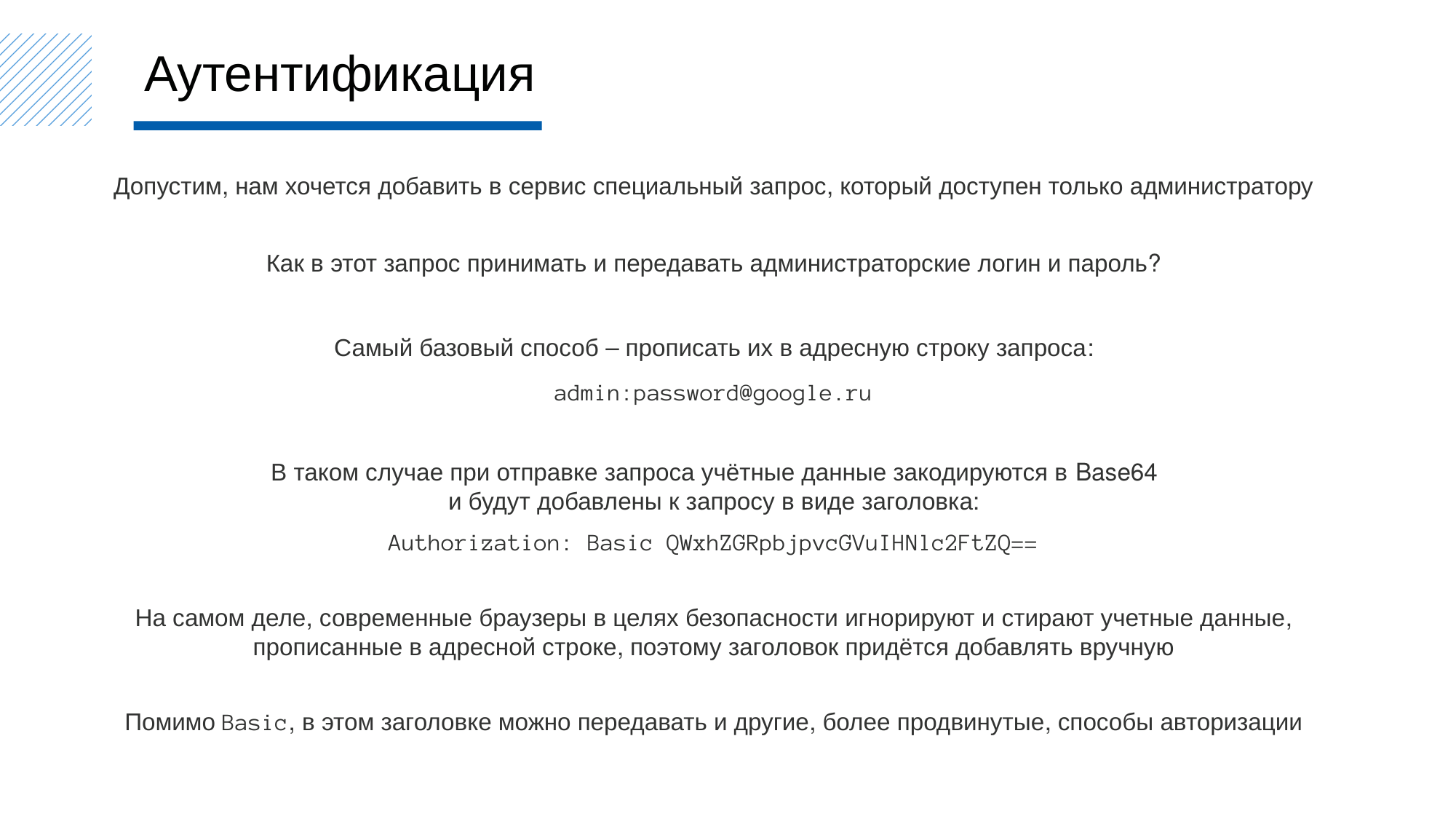

Аутентификация
Допустим, нам хочется добавить в сервис специальный запрос, который доступен только администратору
Как в этот запрос принимать и передавать администраторские логин и пароль?
Самый базовый способ – прописать их в адресную строку запроса:
admin:password@google.ru
В таком случае при отправке запроса учётные данные закодируются в Base64
и будут добавлены к запросу в виде заголовка:
Authorization: Basic QWxhZGRpbjpvcGVuIHNlc2FtZQ==
На самом деле, современные браузеры в целях безопасности игнорируют и стирают учетные данные, прописанные в адресной строке, поэтому заголовок придётся добавлять вручную
Помимо Basic, в этом заголовке можно передавать и другие, более продвинутые, способы авторизации